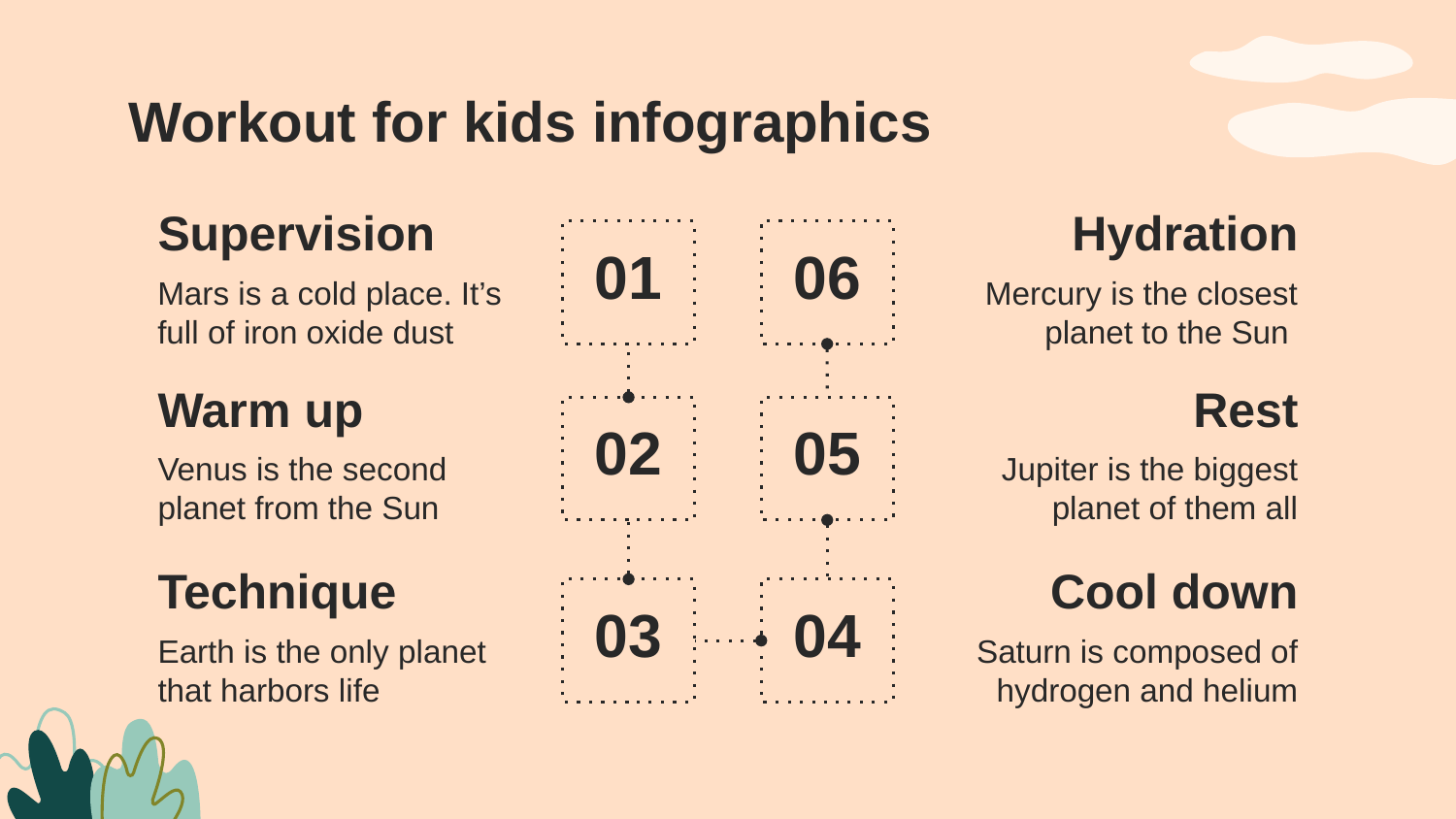

# Workout for kids infographics
Supervision
Mars is a cold place. It’s full of iron oxide dust
Hydration
Mercury is the closest planet to the Sun
01
06
02
05
03
04
Warm up
Venus is the second planet from the Sun
Rest
Jupiter is the biggest planet of them all
Technique
Earth is the only planet that harbors life
Cool down
Saturn is composed of hydrogen and helium